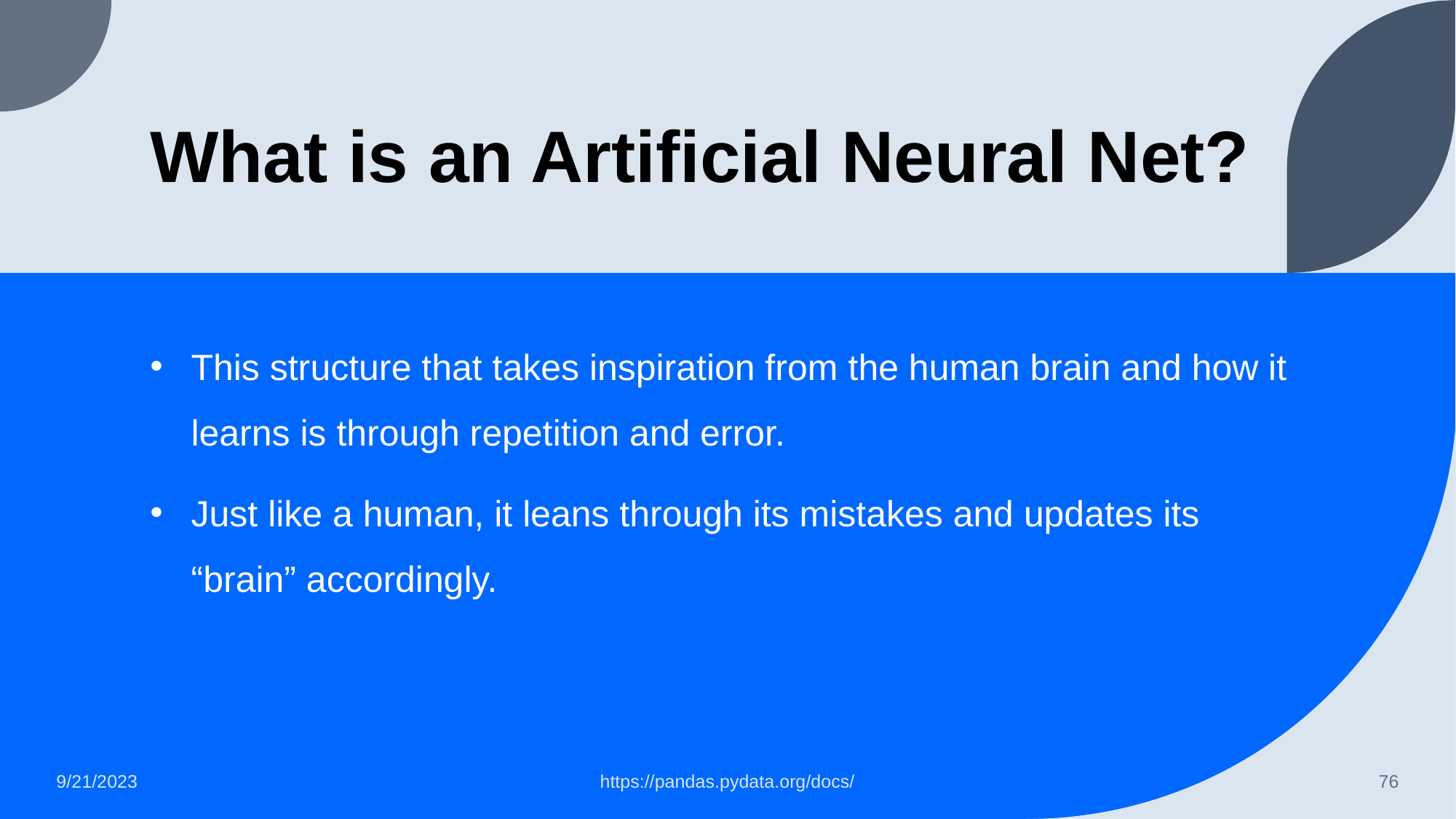

# What is an Artificial Neural Net?
This structure that takes inspiration from the human brain and how it learns is through repetition and error.
Just like a human, it leans through its mistakes and updates its “brain” accordingly.
9/21/2023
https://pandas.pydata.org/docs/
76